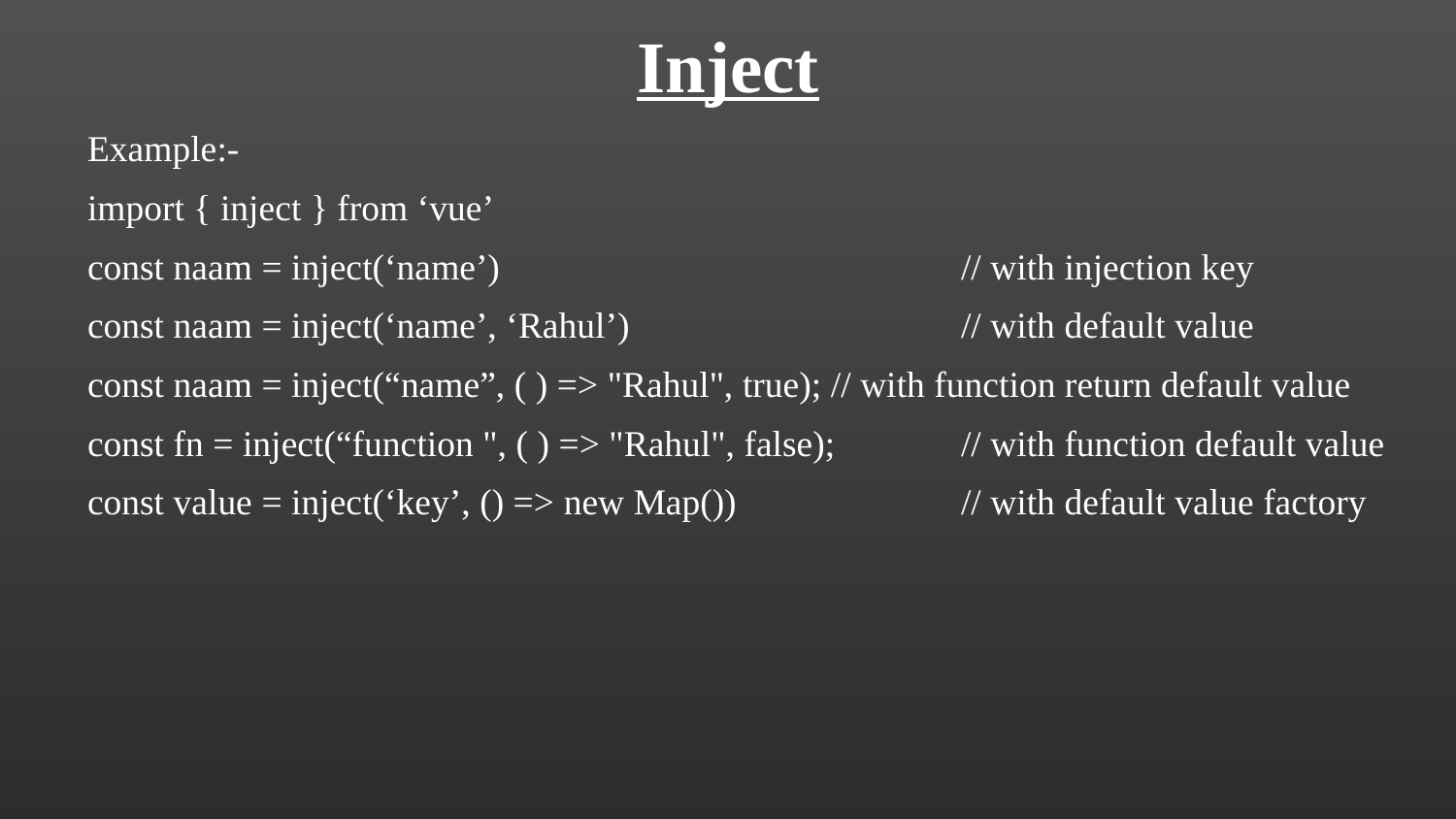

Inject
Example:-
import { inject } from ‘vue’
const naam = inject(‘name’)				// with injection key
const naam = inject(‘name’, ‘Rahul’)			// with default value
const naam = inject(“name”, ( ) => "Rahul", true); // with function return default value
const fn = inject(“function ", ( ) => "Rahul", false);	// with function default value
const value = inject(‘key’, () => new Map())	 	// with default value factory